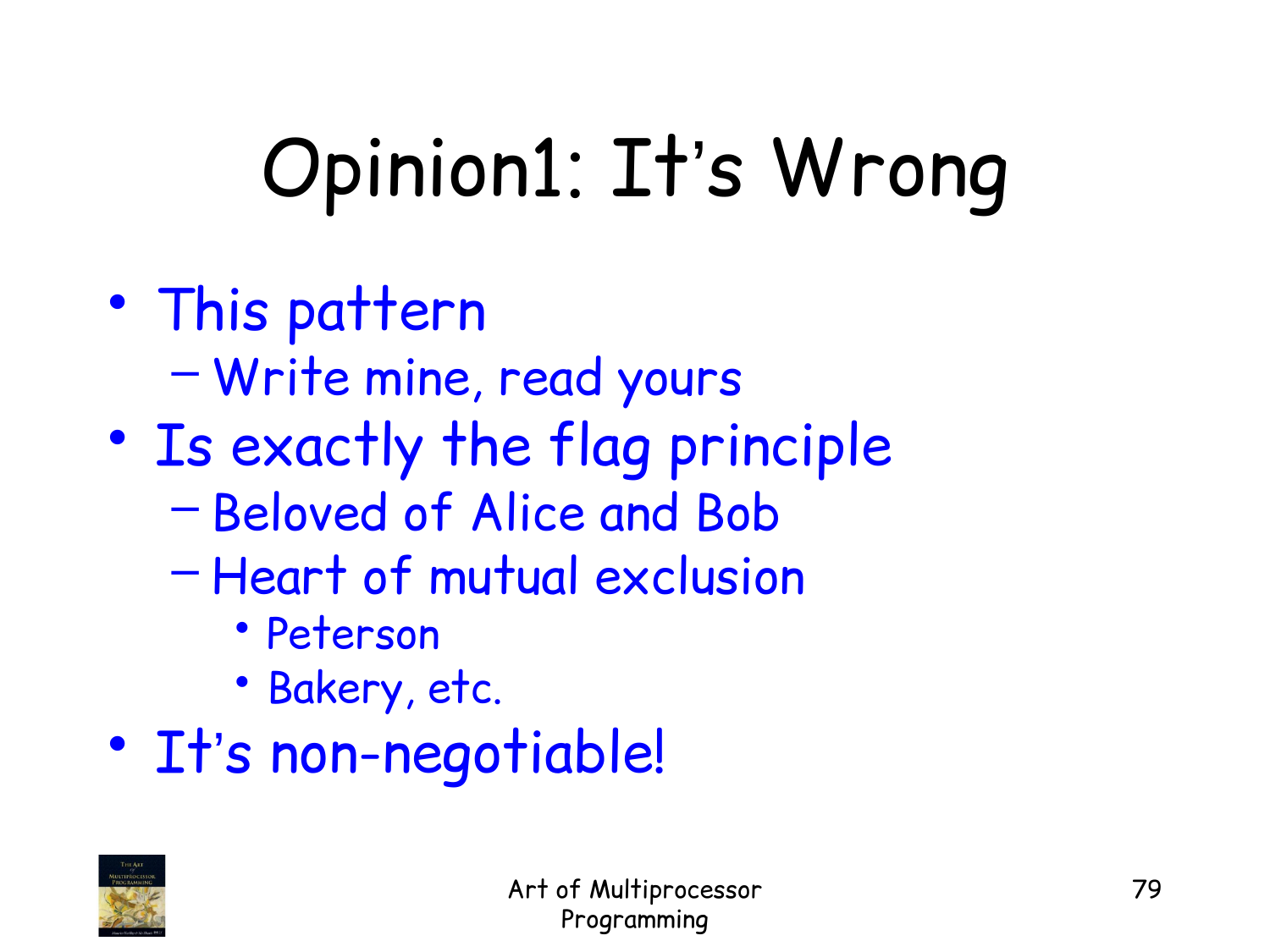

# Opinion1: It’s Wrong
This pattern
Write mine, read yours
Is exactly the flag principle
Beloved of Alice and Bob
Heart of mutual exclusion
Peterson
Bakery, etc.
It’s non-negotiable!
Art of Multiprocessor Programming
79